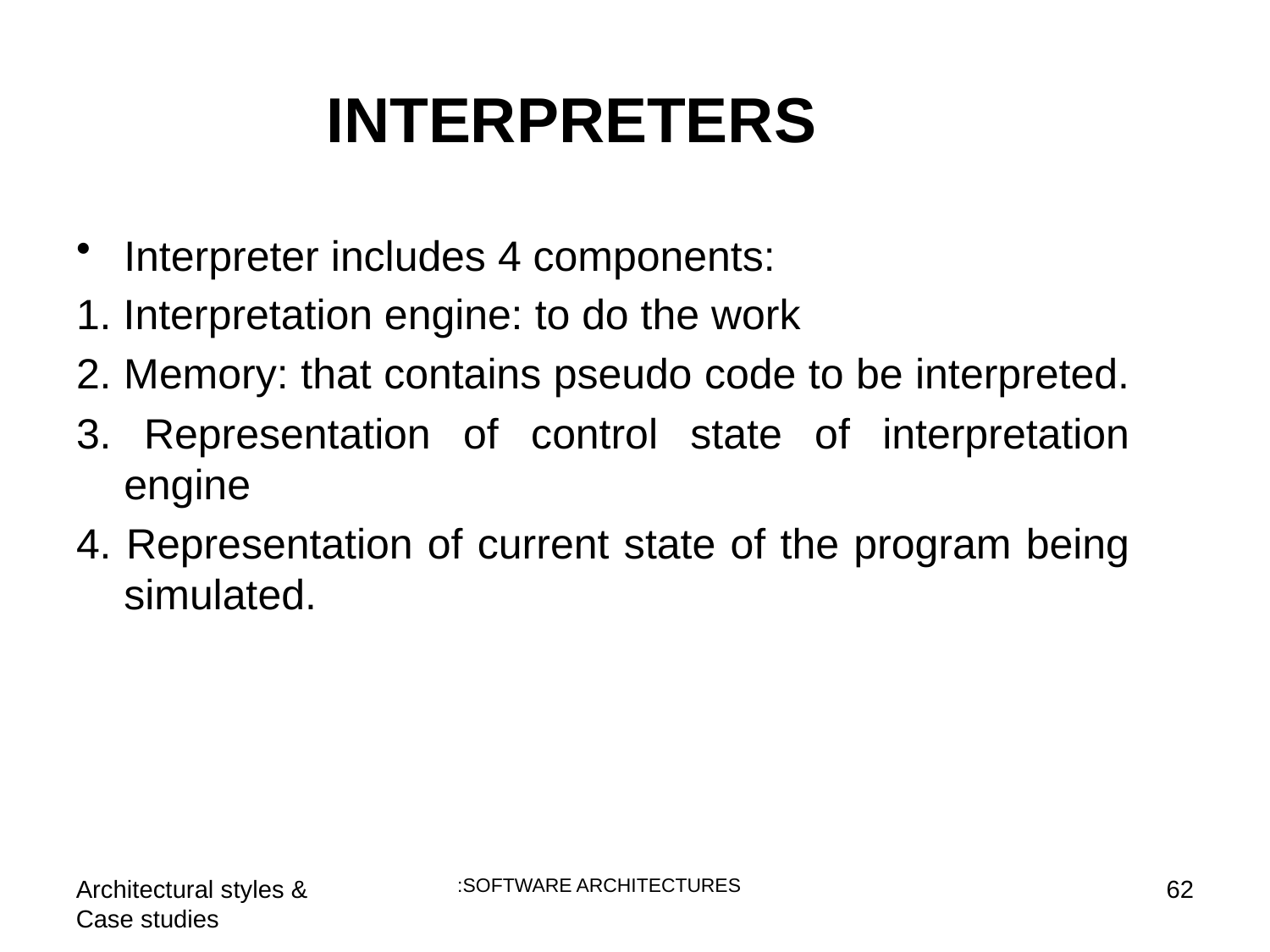

INTERPRETERS
Interpreter includes 4 components:
1. Interpretation engine: to do the work
2. Memory: that contains pseudo code to be interpreted.
3. Representation of control state of interpretation engine
4. Representation of current state of the program being simulated.

Architectural styles & Case studies
  :SOFTWARE ARCHITECTURES
62